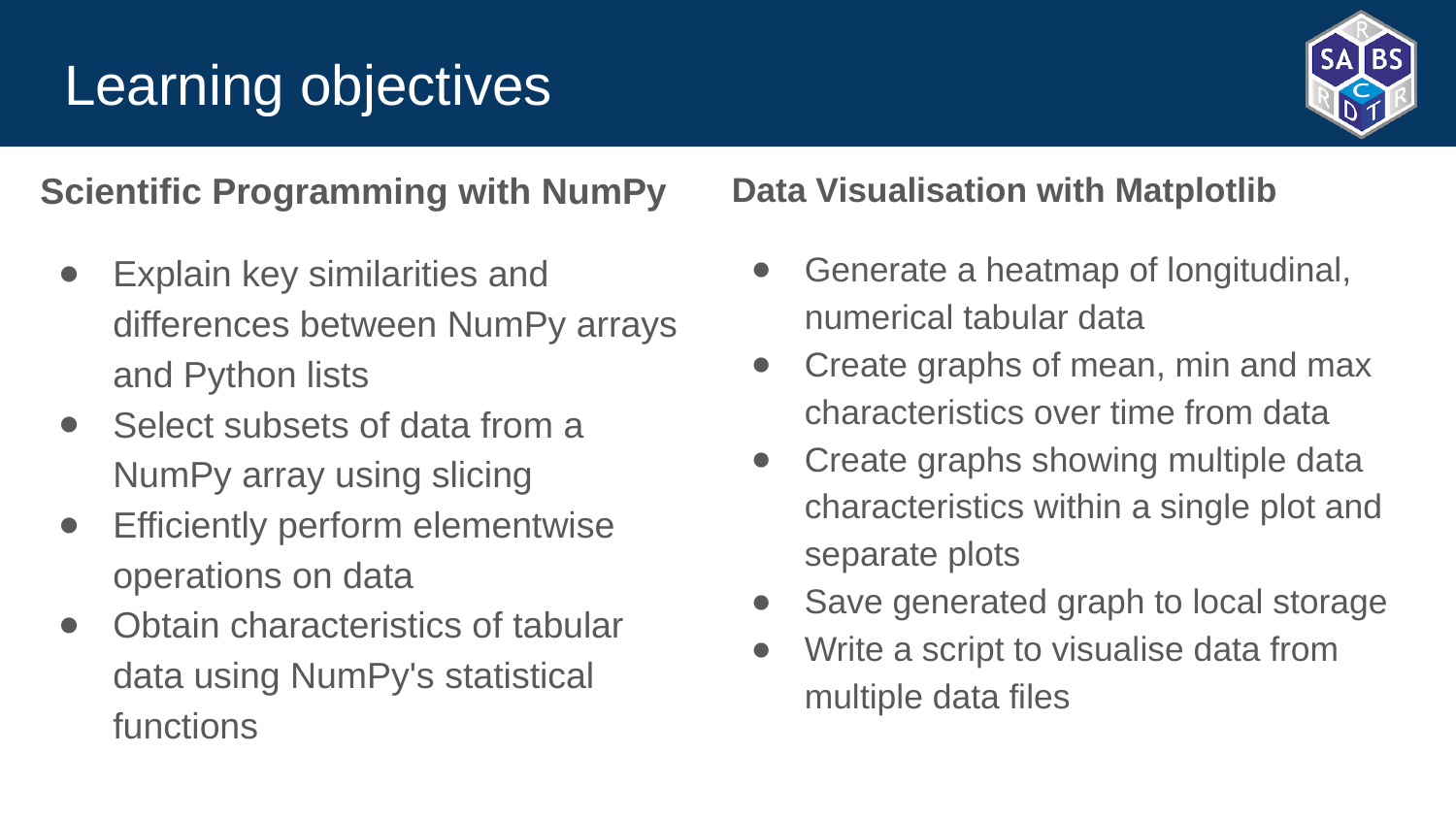

# Learning objectives
Scientific Programming with NumPy
Explain key similarities and differences between NumPy arrays and Python lists
Select subsets of data from a NumPy array using slicing
Efficiently perform elementwise operations on data
Obtain characteristics of tabular data using NumPy's statistical functions
Data Visualisation with Matplotlib
Generate a heatmap of longitudinal, numerical tabular data
Create graphs of mean, min and max characteristics over time from data
Create graphs showing multiple data characteristics within a single plot and separate plots
Save generated graph to local storage
Write a script to visualise data from multiple data files